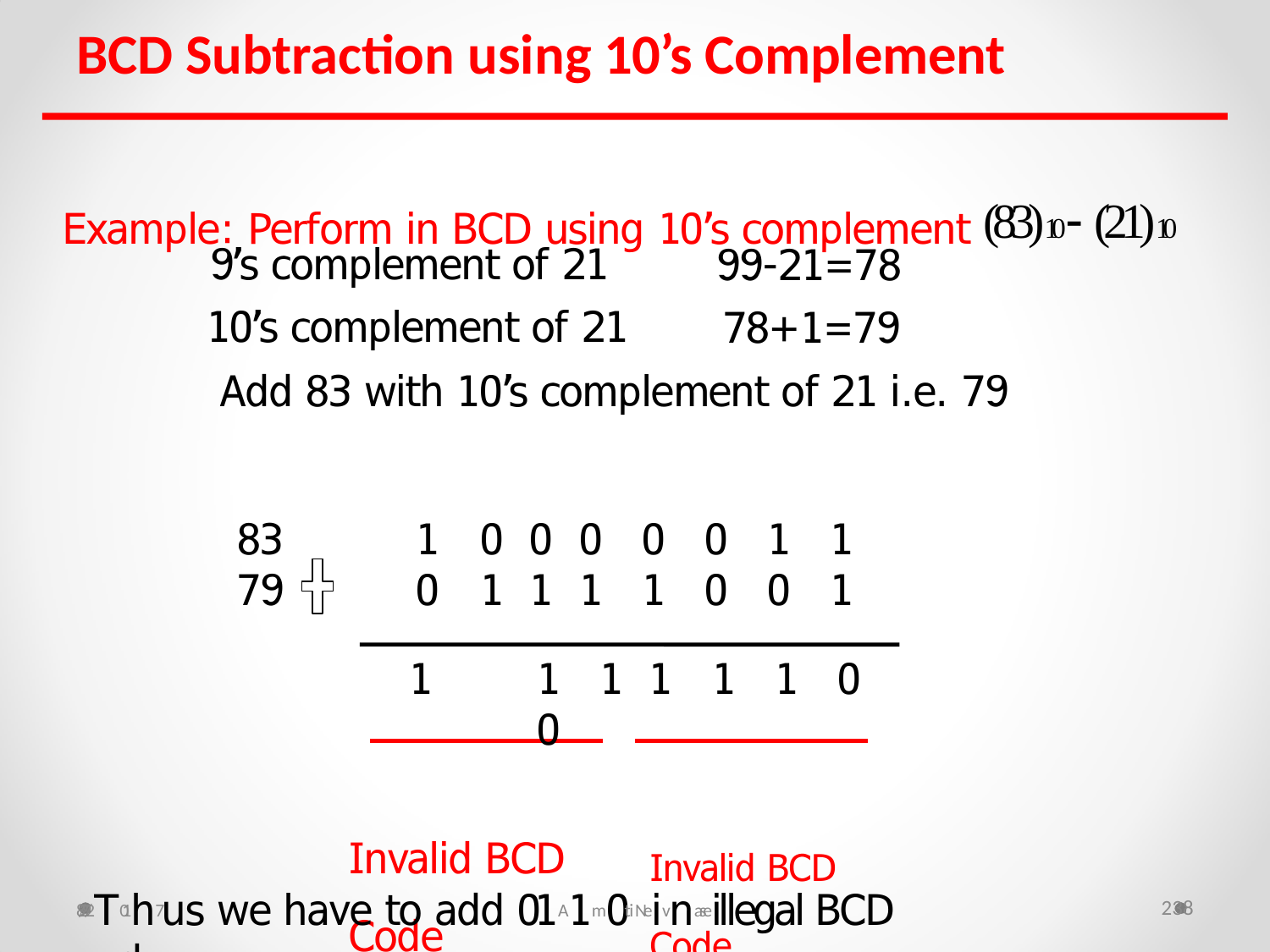

# BCD Subtraction using 10’s Complement

Example: Perform in BCD using 10’s complement (83)10 − (21)10
9’s complement of 21  10’s complement of 21
99-21=78
78+1=79
Add 83 with 10’s complement of 21 i.e. 79
83
79
1	0	0	0	0	0	1	1
0	1	1	1	1	0	0	1

1	1	1	1	1	1	0	0

Invalid BCD	Invalid BCD  Code	Code

8/29/2T01h7 us we have to add 01A1m0it Neivnaseillegal BCD code
238